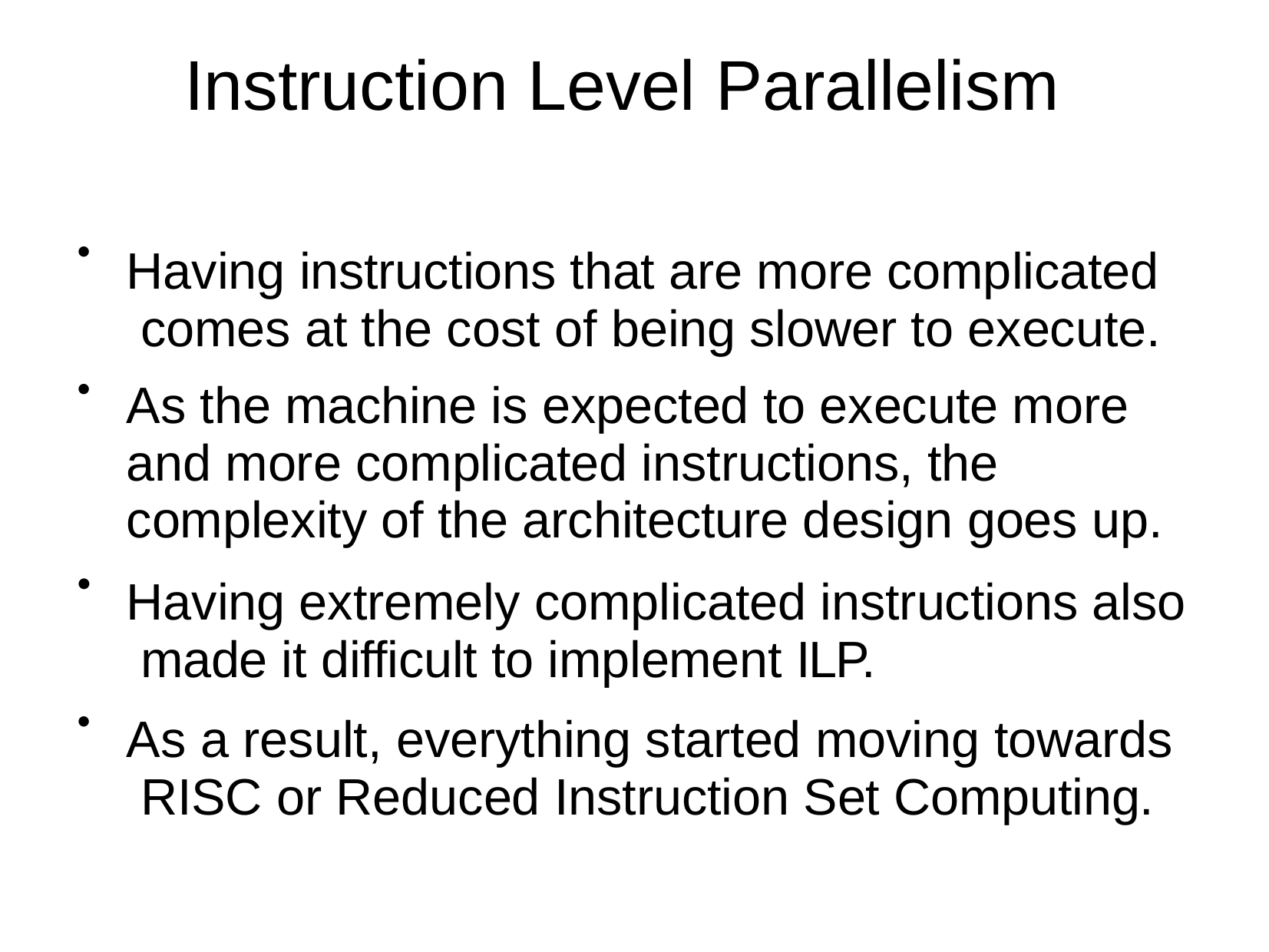

# Instruction Level Parallelism
Having instructions that are more complicated  comes at the cost of being slower to execute.
As the machine is expected to execute more  and more complicated instructions, the  complexity of the architecture design goes up.
Having extremely complicated instructions also  made it difficult to implement ILP.
As a result, everything started moving towards  RISC or Reduced Instruction Set Computing.
●
●
●
●